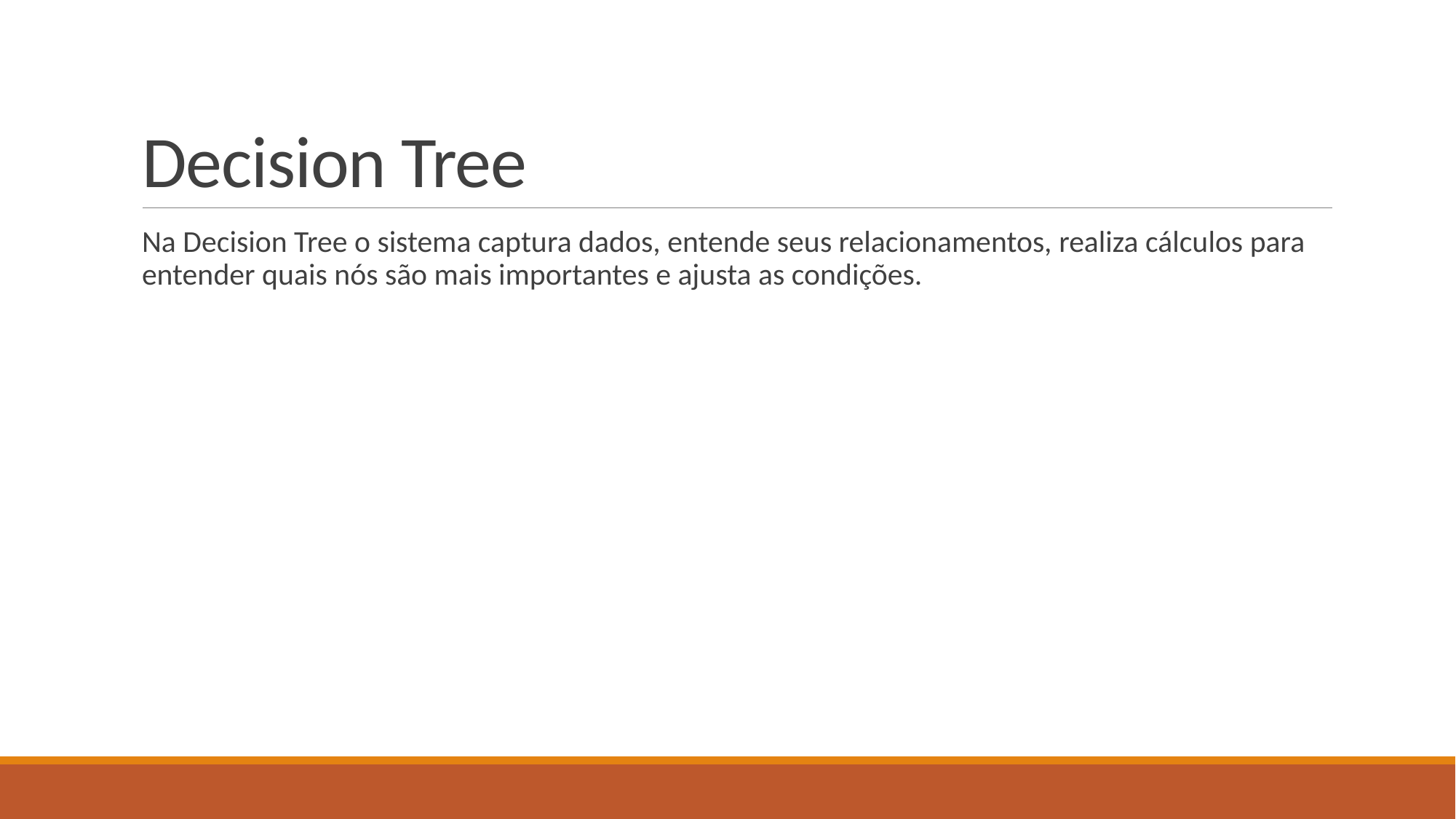

# Decision Tree
Na Decision Tree o sistema captura dados, entende seus relacionamentos, realiza cálculos para entender quais nós são mais importantes e ajusta as condições.